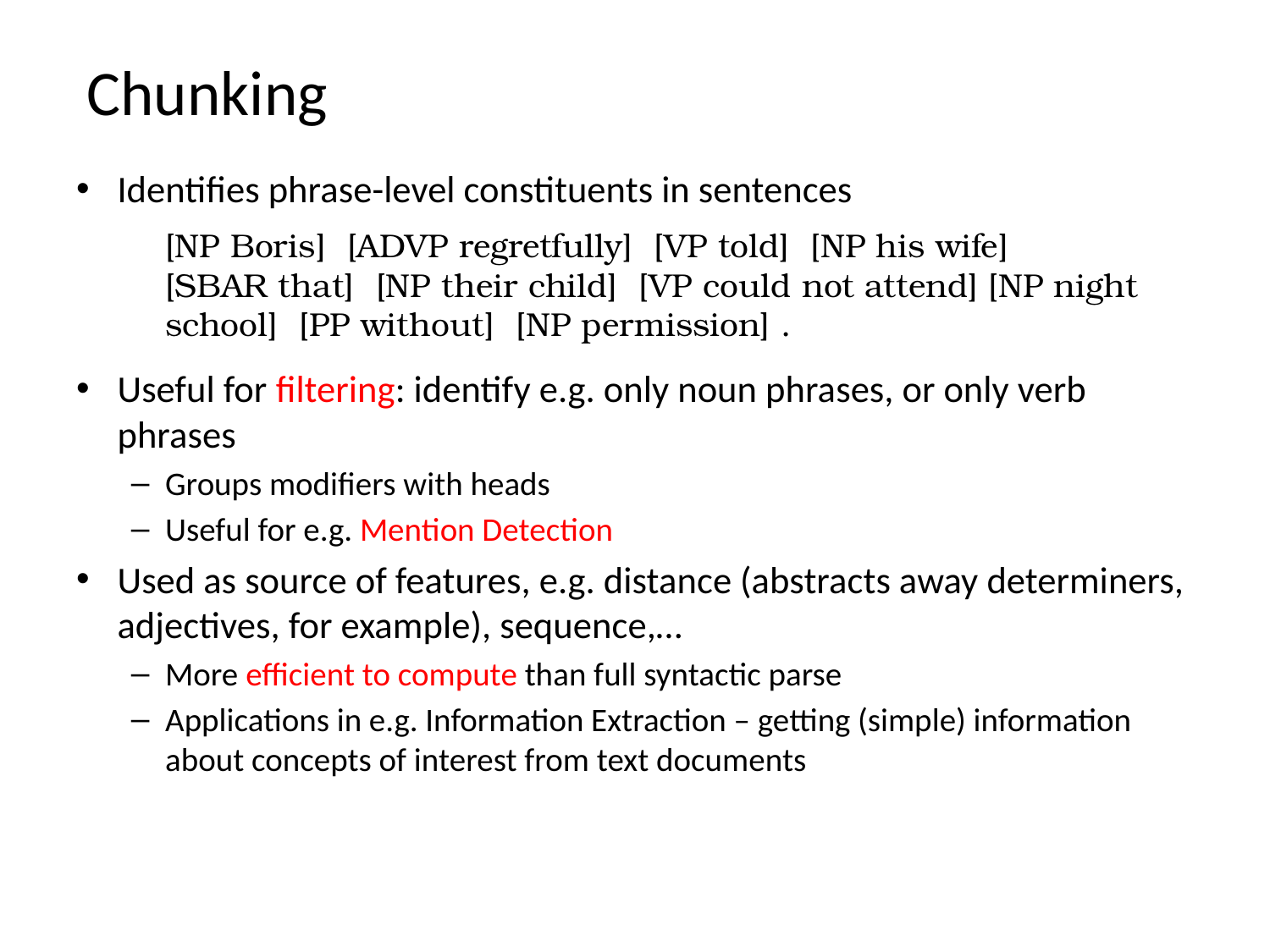

Chunking
Identifies phrase-level constituents in sentences
	[NP Boris]  [ADVP regretfully]  [VP told]  [NP his wife] 
[SBAR that]  [NP their child]  [VP could not attend] [NP night school]  [PP without]  [NP permission] .
Useful for filtering: identify e.g. only noun phrases, or only verb phrases
Groups modifiers with heads
Useful for e.g. Mention Detection
Used as source of features, e.g. distance (abstracts away determiners, adjectives, for example), sequence,…
More efficient to compute than full syntactic parse
Applications in e.g. Information Extraction – getting (simple) information about concepts of interest from text documents